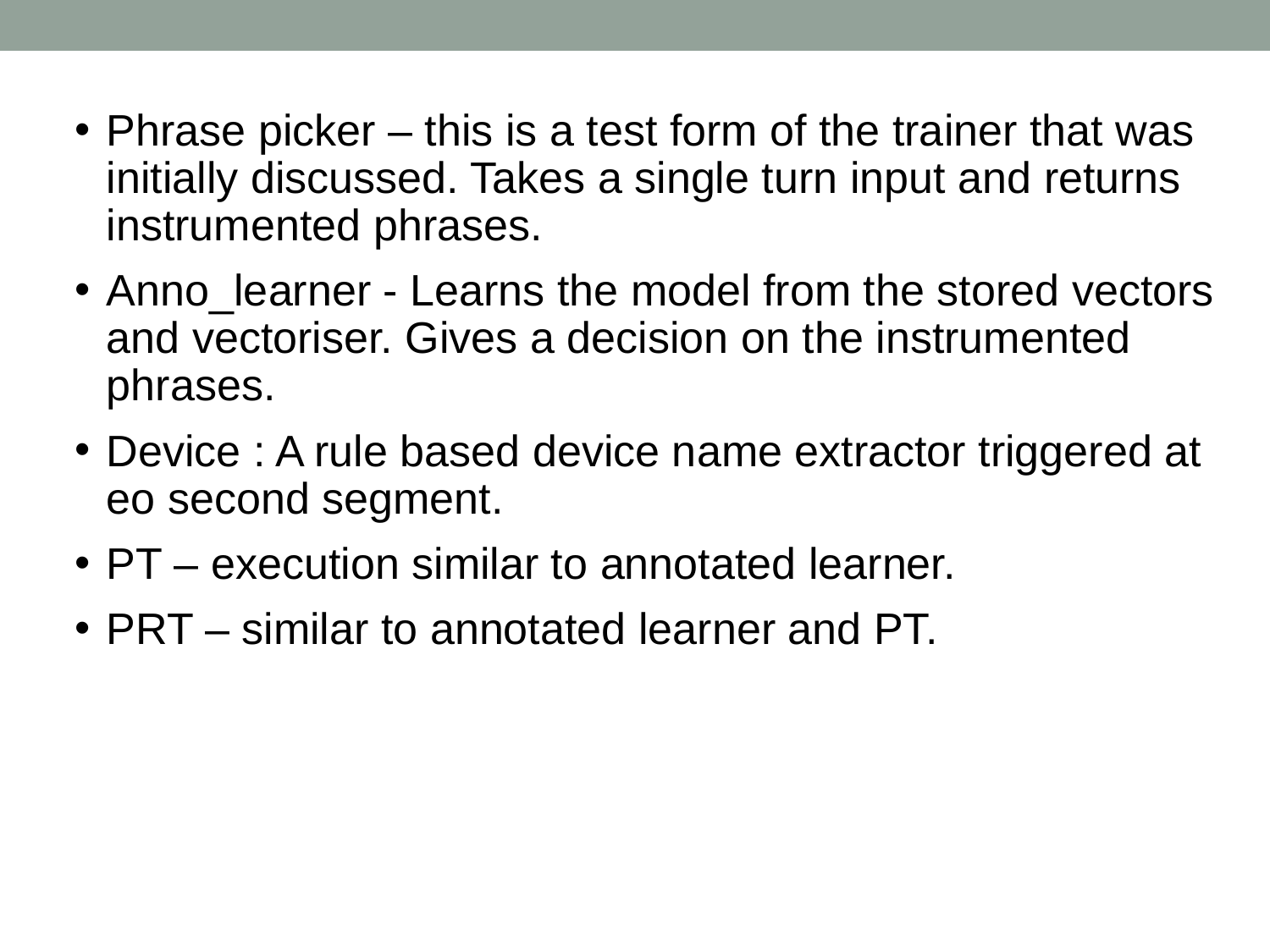

# Phrase picker – this is a test form of the trainer that was initially discussed. Takes a single turn input and returns instrumented phrases.
Anno_learner - Learns the model from the stored vectors and vectoriser. Gives a decision on the instrumented phrases.
Device : A rule based device name extractor triggered at eo second segment.
PT – execution similar to annotated learner.
PRT – similar to annotated learner and PT.